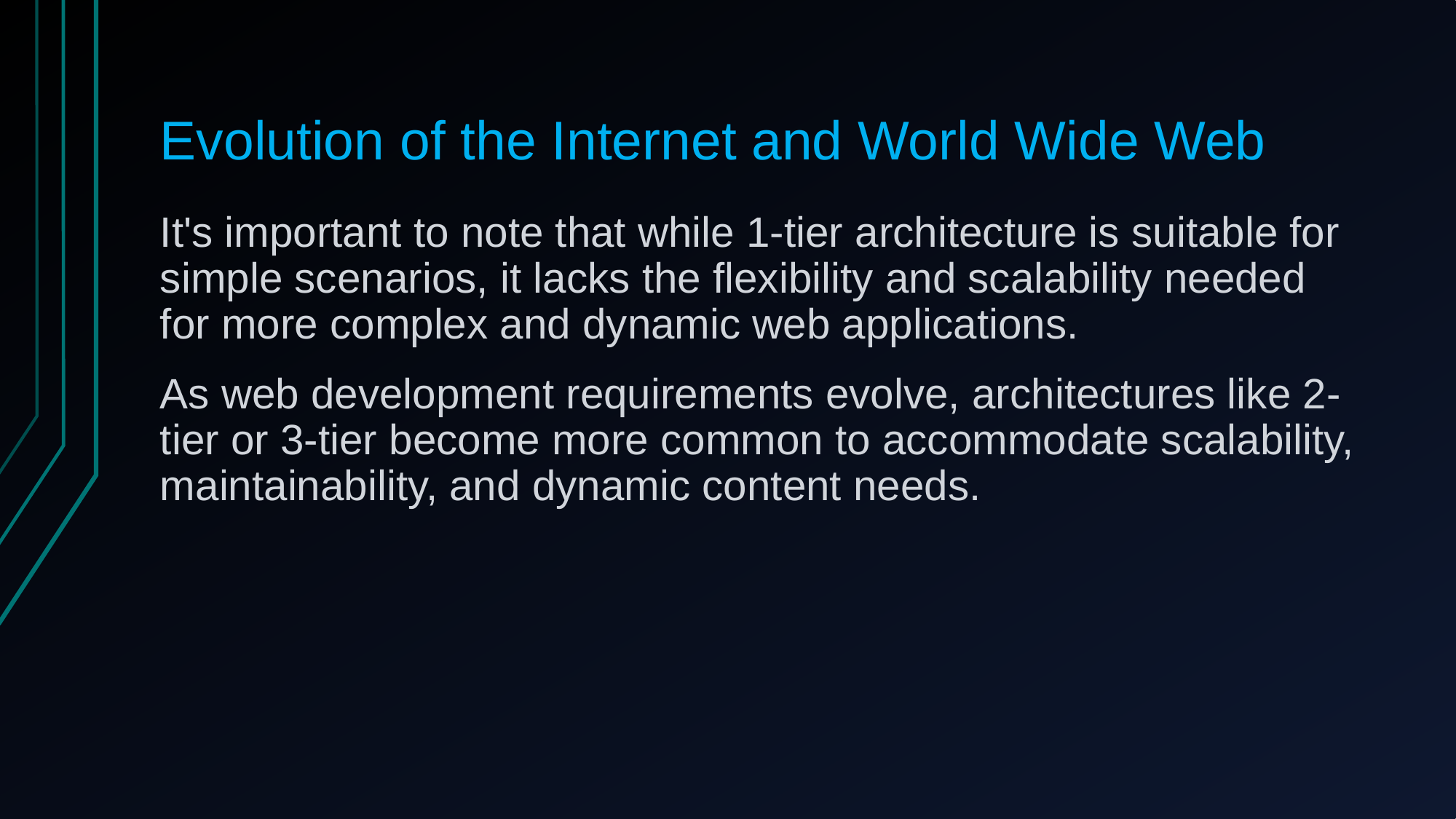

# Evolution of the Internet and World Wide Web
It's important to note that while 1-tier architecture is suitable for simple scenarios, it lacks the flexibility and scalability needed for more complex and dynamic web applications.
As web development requirements evolve, architectures like 2-tier or 3-tier become more common to accommodate scalability, maintainability, and dynamic content needs.